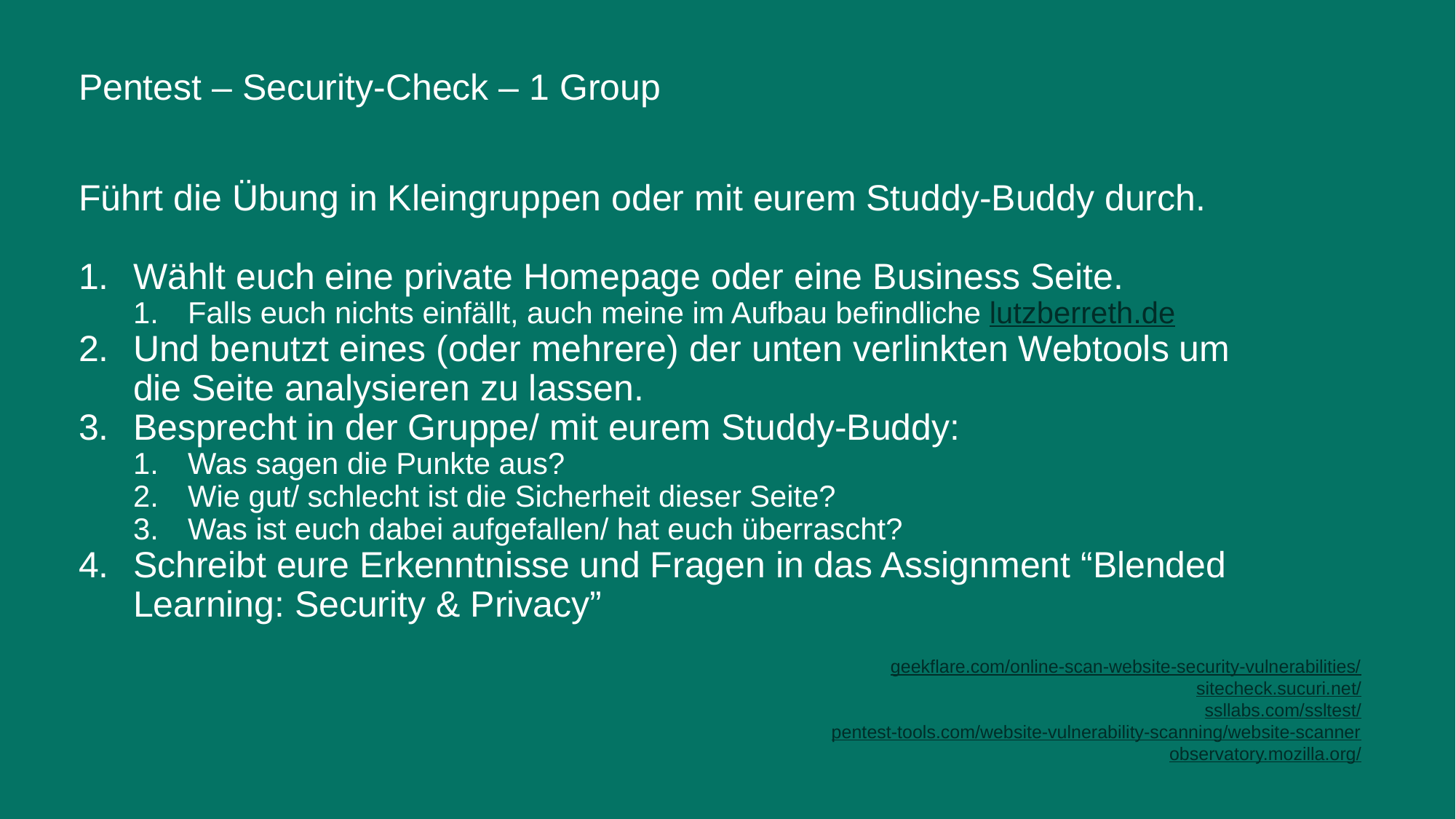

# Pentest – Security-Check – 1 Group
Führt die Übung in Kleingruppen oder mit eurem Studdy-Buddy durch.

Wählt euch eine private Homepage oder eine Business Seite.
Falls euch nichts einfällt, auch meine im Aufbau befindliche lutzberreth.de
Und benutzt eines (oder mehrere) der unten verlinkten Webtools um die Seite analysieren zu lassen.
Besprecht in der Gruppe/ mit eurem Studdy-Buddy:
Was sagen die Punkte aus?
Wie gut/ schlecht ist die Sicherheit dieser Seite?
Was ist euch dabei aufgefallen/ hat euch überrascht?
Schreibt eure Erkenntnisse und Fragen in das Assignment “Blended Learning: Security & Privacy”

geekflare.com/online-scan-website-security-vulnerabilities/
sitecheck.sucuri.net/
ssllabs.com/ssltest/
pentest-tools.com/website-vulnerability-scanning/website-scanner
observatory.mozilla.org/